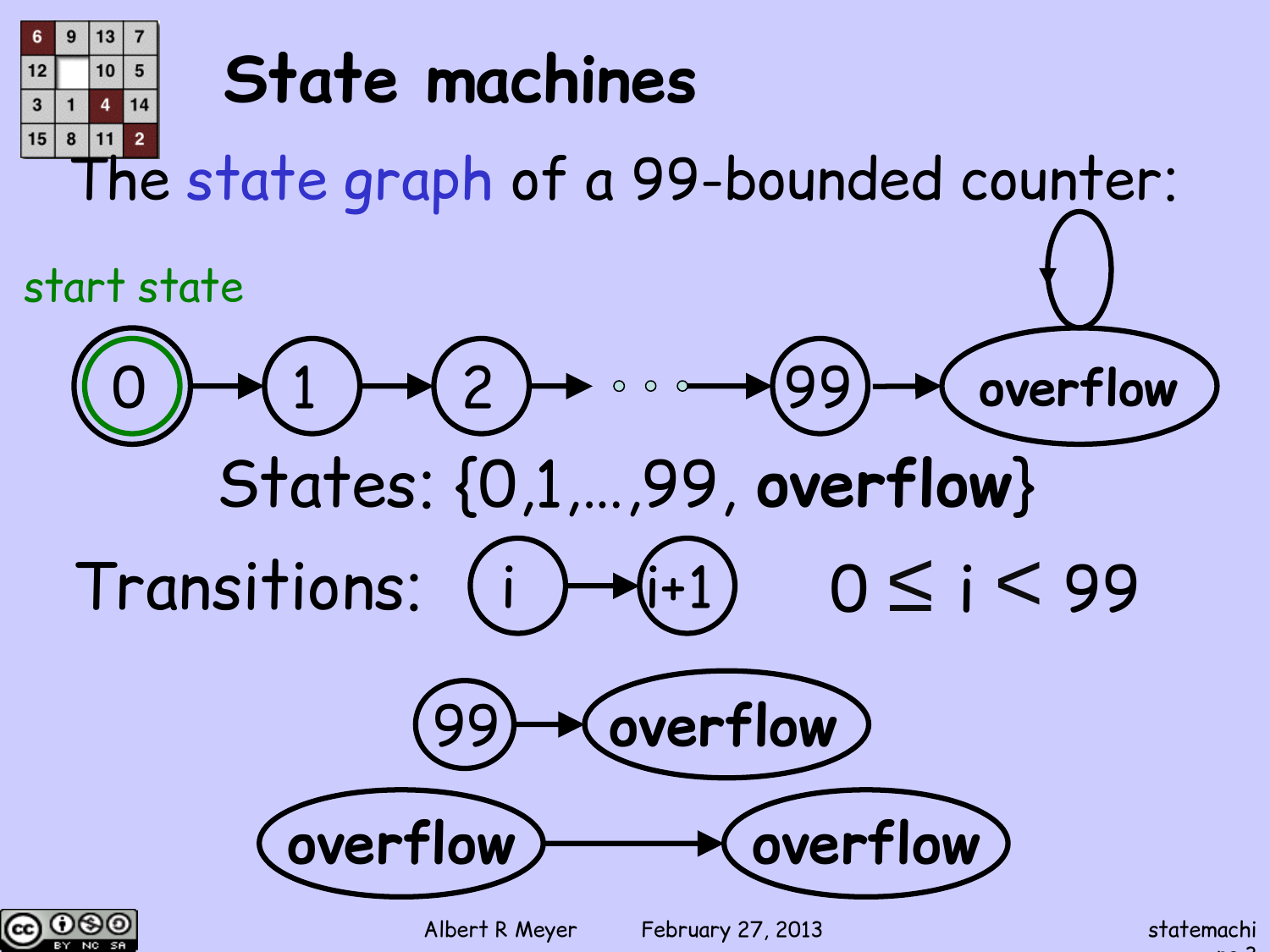

# State machines
The state graph of a 99-bounded counter:

99

start state

0
1
2
overflow

States: {0,1,…,99, overflow}

i
i+1
0 ≤ i < 99
Transitions:

99
overflow

overflow
overflow
statemachine.3